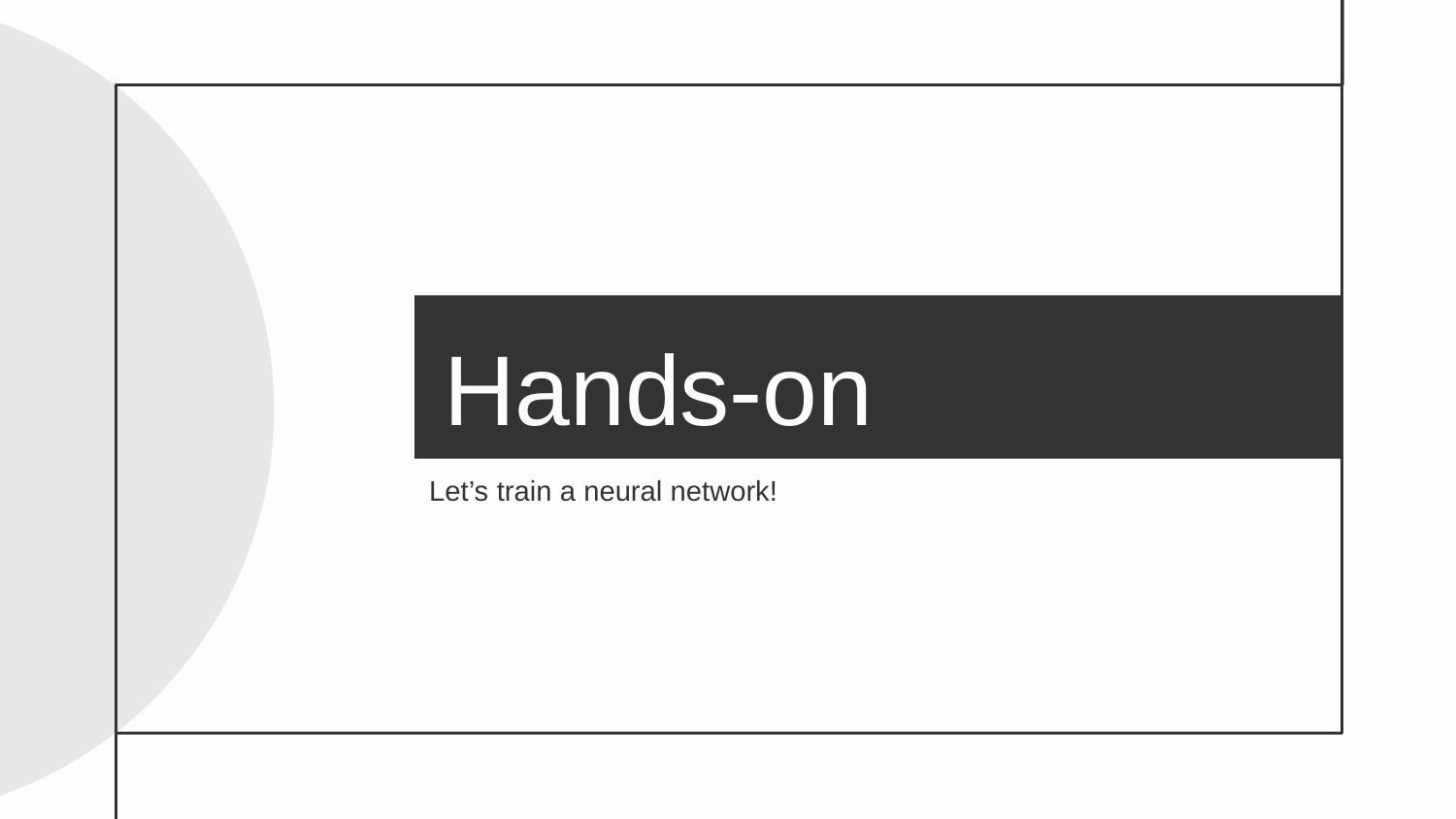

# Hands-on
Let’s train a neural network!